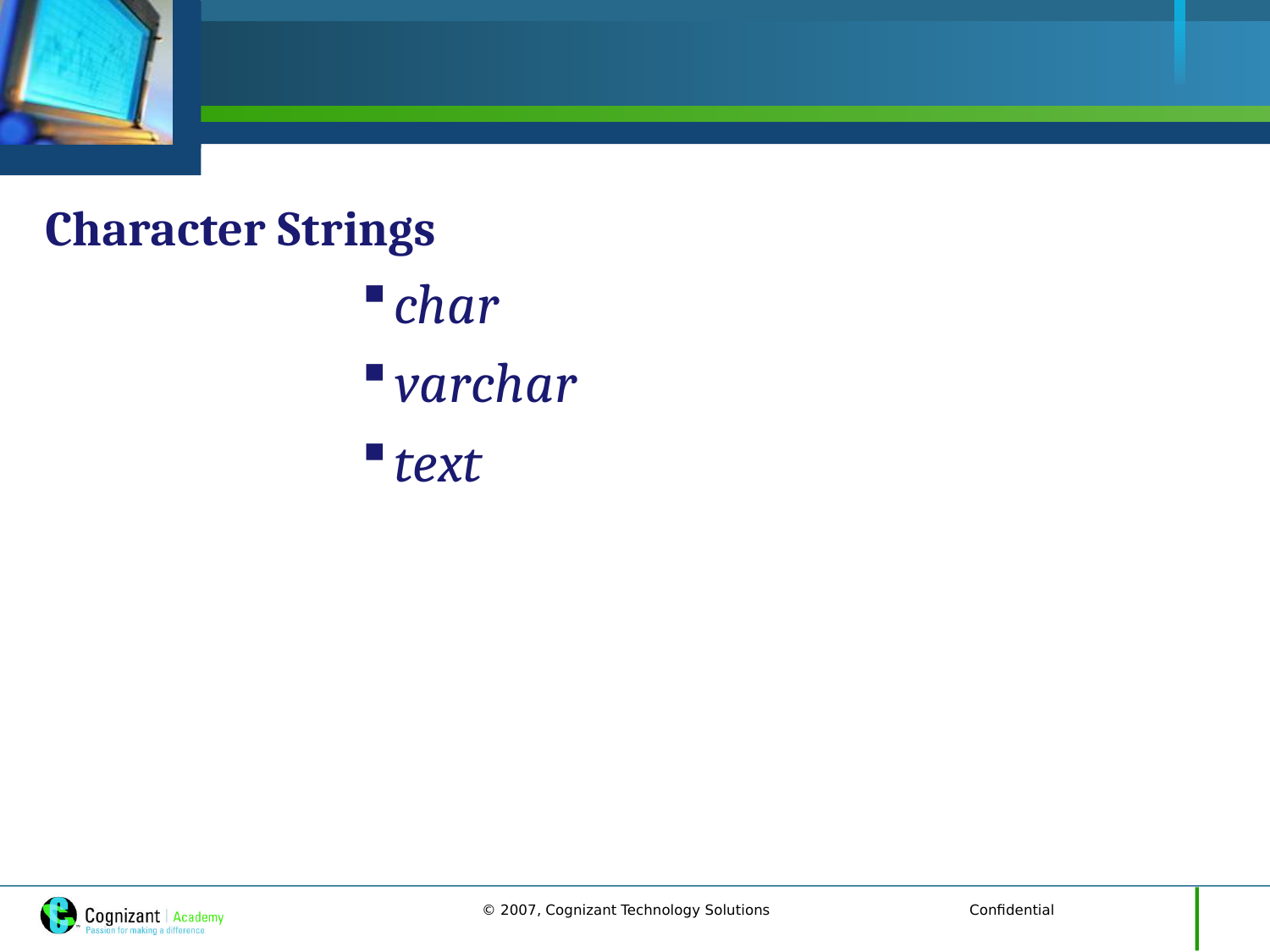

# CHARACTER STRINGS (1/2)
Character Strings
char
varchar
text